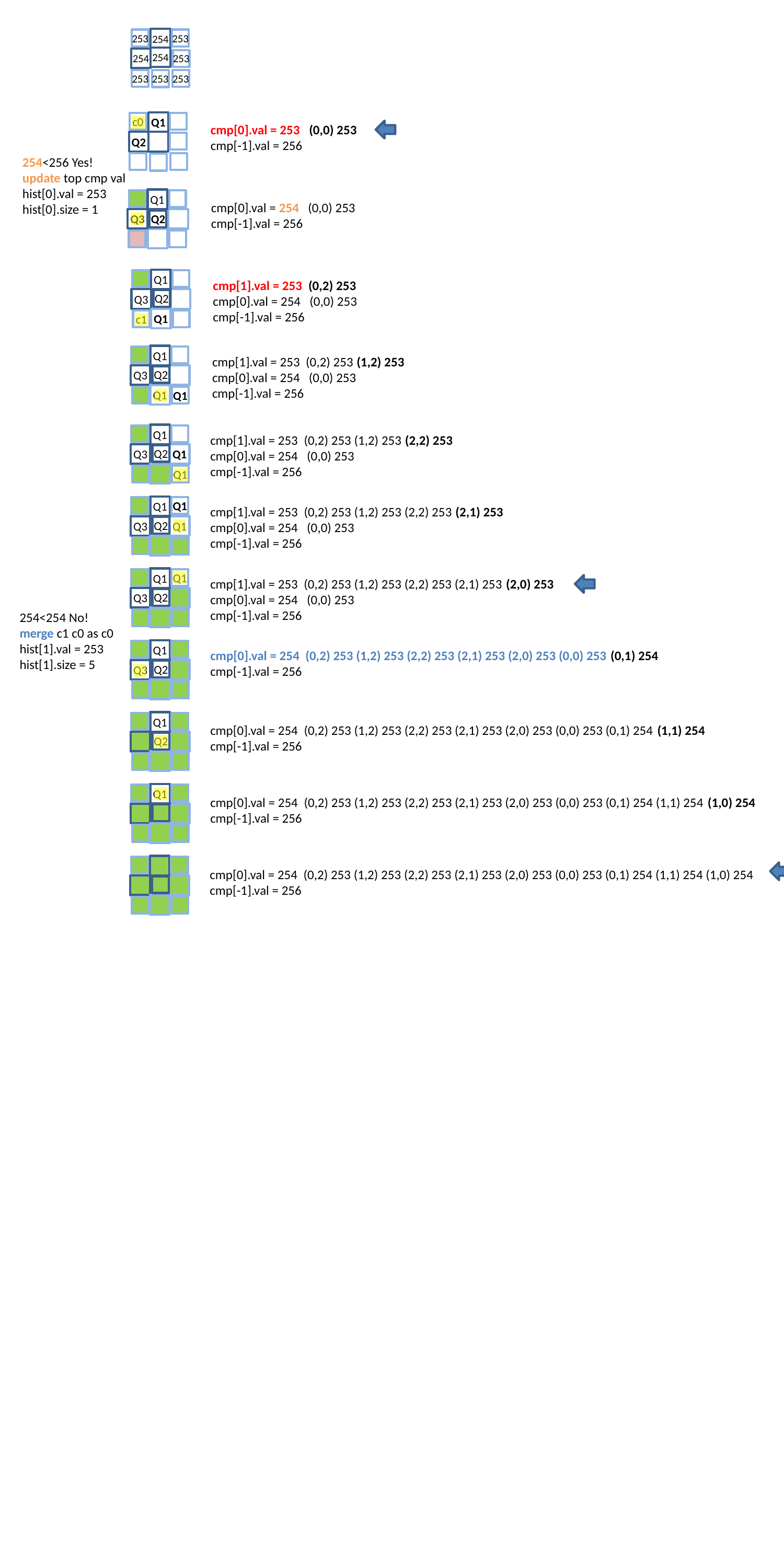

254
254
253
253
253
253
254
253
253
Q1
Q2
c0

cmp[0].val = 253   (0,0) 253
cmp[-1].val = 256

254<256 Yes!
update top cmp val
hist[0].val = 253
hist[0].size = 1

Q1

Q2

cmp[0].val = 254   (0,0) 253
cmp[-1].val = 256
Q3

Q1

cmp[1].val = 253  (0,2) 253
cmp[0].val = 254   (0,0) 253
cmp[-1].val = 256
Q3

Q2
Q1
c1

Q1

cmp[1].val = 253  (0,2) 253 (1,2) 253
cmp[0].val = 254   (0,0) 253
cmp[-1].val = 256
Q3

Q2
Q1

Q1

Q1

cmp[1].val = 253  (0,2) 253 (1,2) 253 (2,2) 253
cmp[0].val = 254   (0,0) 253
cmp[-1].val = 256
Q3
Q1
Q2

Q1

Q1

Q1
cmp[1].val = 253  (0,2) 253 (1,2) 253 (2,2) 253 (2,1) 253
cmp[0].val = 254   (0,0) 253
cmp[-1].val = 256
Q3
Q1
Q2

Q1

Q1

cmp[1].val = 253  (0,2) 253 (1,2) 253 (2,2) 253 (2,1) 253 (2,0) 253
cmp[0].val = 254   (0,0) 253
cmp[-1].val = 256

Q3

Q2
254<254 No!
merge c1 c0 as c0
hist[1].val = 253
hist[1].size = 5

Q1

cmp[0].val = 254  (0,2) 253 (1,2) 253 (2,2) 253 (2,1) 253 (2,0) 253 (0,0) 253 (0,1) 254
cmp[-1].val = 256
Q3

Q2

Q1

cmp[0].val = 254  (0,2) 253 (1,2) 253 (2,2) 253 (2,1) 253 (2,0) 253 (0,0) 253 (0,1) 254 (1,1) 254
cmp[-1].val = 256

Q2

Q1

cmp[0].val = 254  (0,2) 253 (1,2) 253 (2,2) 253 (2,1) 253 (2,0) 253 (0,0) 253 (0,1) 254 (1,1) 254 (1,0) 254
cmp[-1].val = 256

cmp[0].val = 254  (0,2) 253 (1,2) 253 (2,2) 253 (2,1) 253 (2,0) 253 (0,0) 253 (0,1) 254 (1,1) 254 (1,0) 254
cmp[-1].val = 256